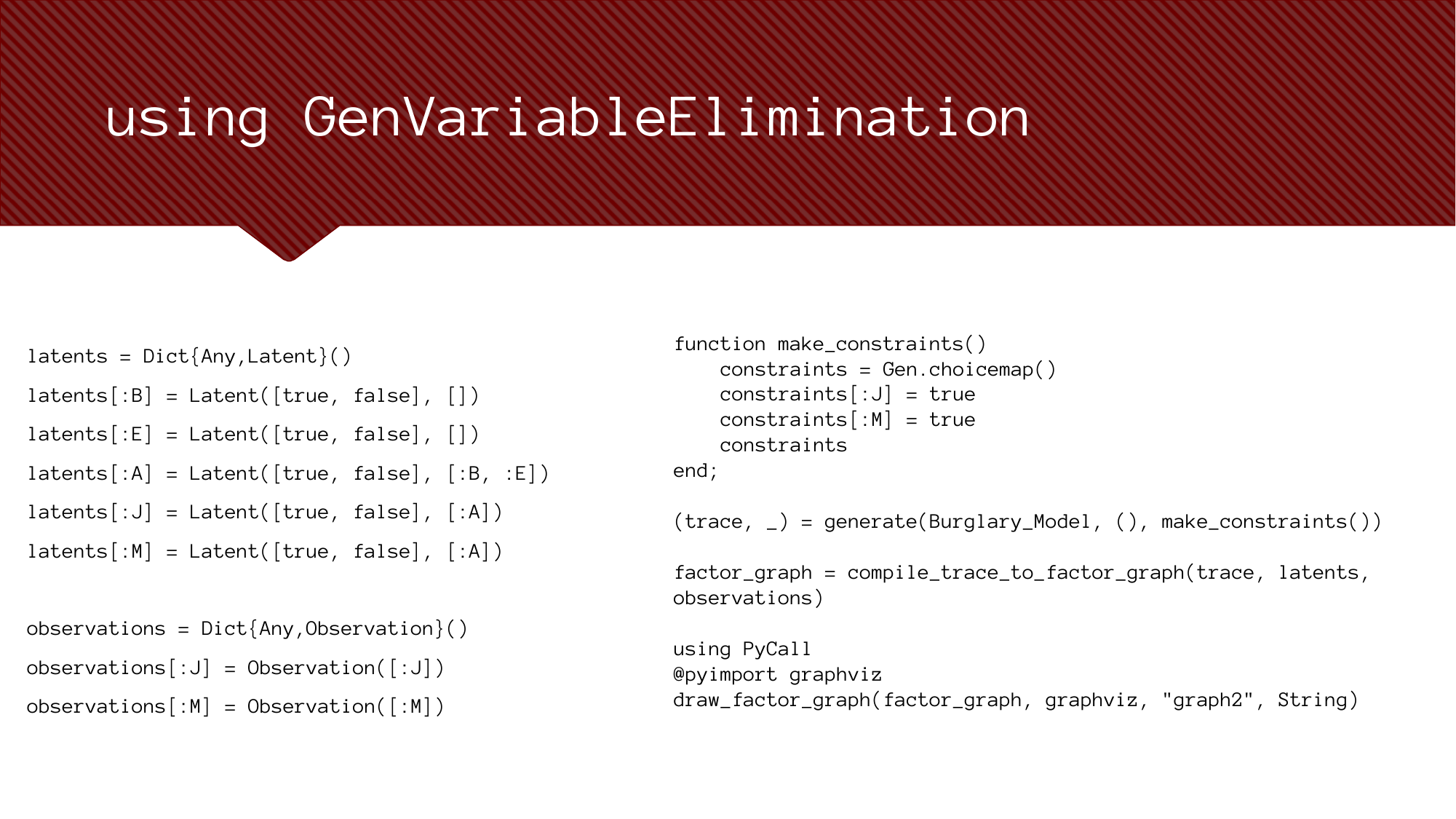

# using GenVariableElimination
latents = Dict{Any,Latent}()
latents[:B] = Latent([true, false], [])
latents[:E] = Latent([true, false], [])
latents[:A] = Latent([true, false], [:B, :E])
latents[:J] = Latent([true, false], [:A])
latents[:M] = Latent([true, false], [:A])

observations = Dict{Any,Observation}()
observations[:J] = Observation([:J])
observations[:M] = Observation([:M])

function make_constraints()
    constraints = Gen.choicemap()
    constraints[:J] = true
    constraints[:M] = true
    constraints
end;

(trace, _) = generate(Burglary_Model, (), make_constraints())

factor_graph = compile_trace_to_factor_graph(trace, latents, observations)

using PyCall
@pyimport graphviz
draw_factor_graph(factor_graph, graphviz, "graph2", String)